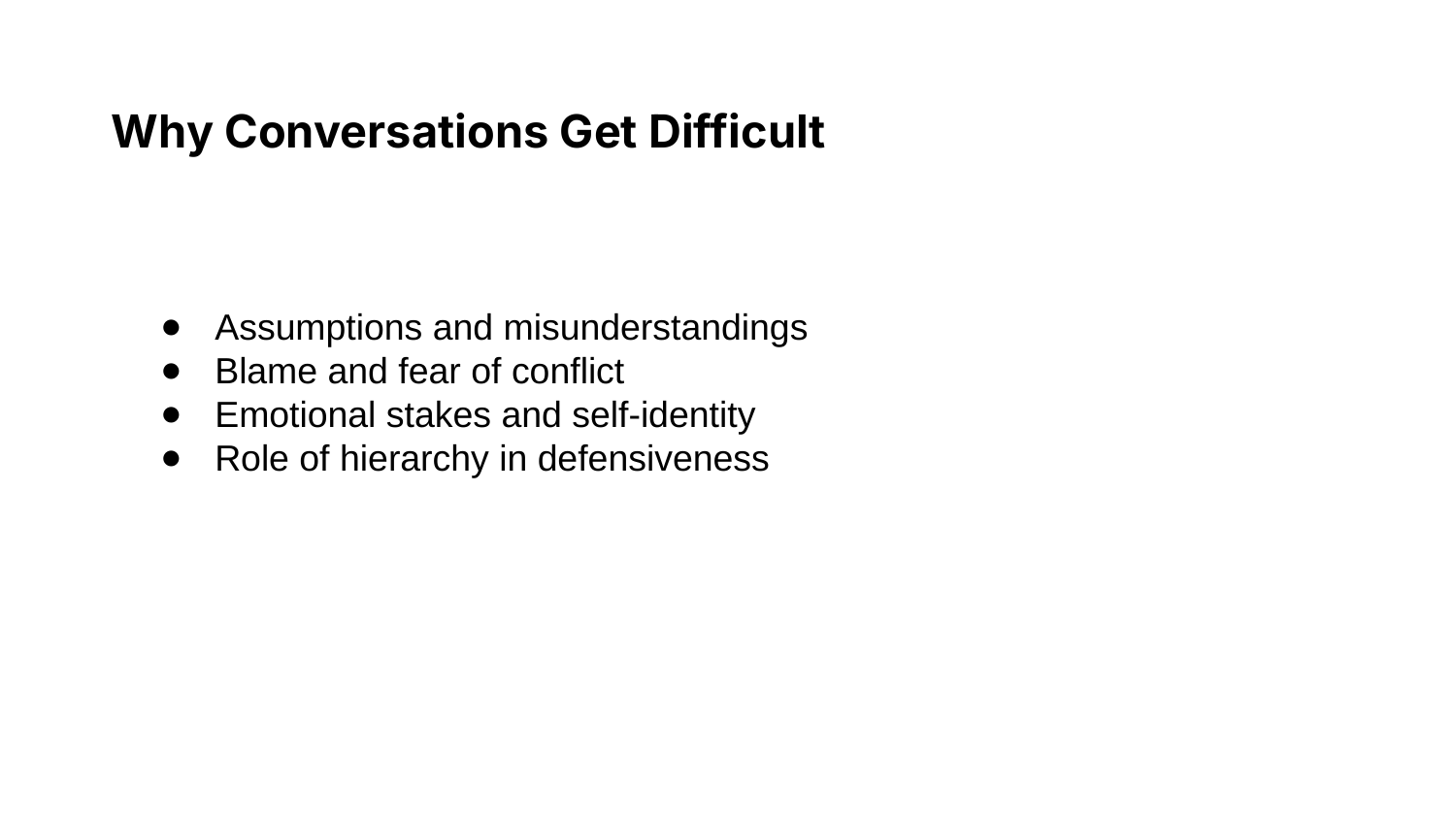

Why Conversations Get Difficult
Assumptions and misunderstandings
Blame and fear of conflict
Emotional stakes and self-identity
Role of hierarchy in defensiveness